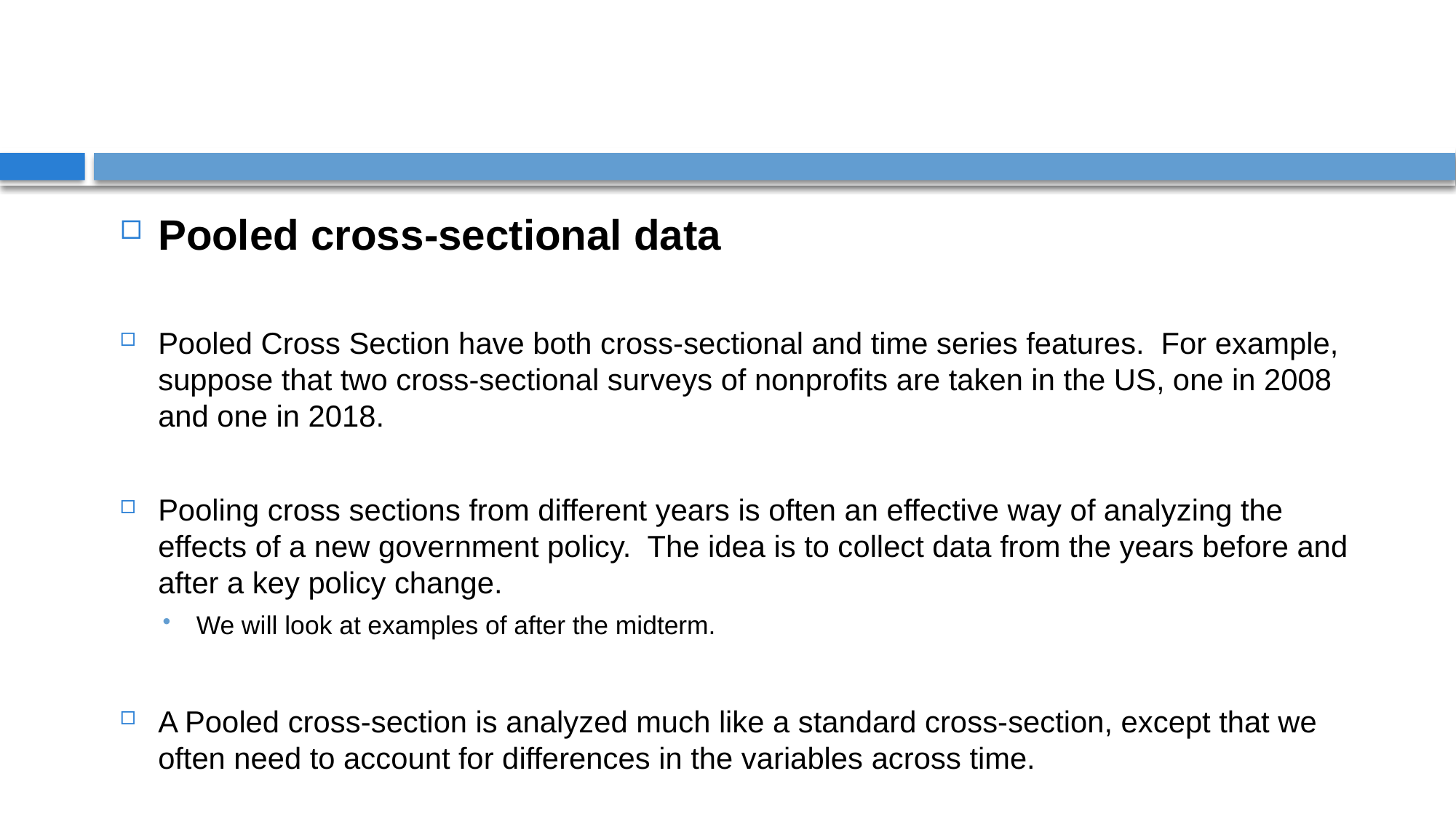

Pooled cross-sectional data

Pooled Cross Section have both cross-sectional and time series features.  For example, suppose that two cross-sectional surveys of nonprofits are taken in the US, one in 2008 and one in 2018.

Pooling cross sections from different years is often an effective way of analyzing the effects of a new government policy.  The idea is to collect data from the years before and after a key policy change.
We will look at examples of after the midterm.

A Pooled cross-section is analyzed much like a standard cross-section, except that we often need to account for differences in the variables across time.